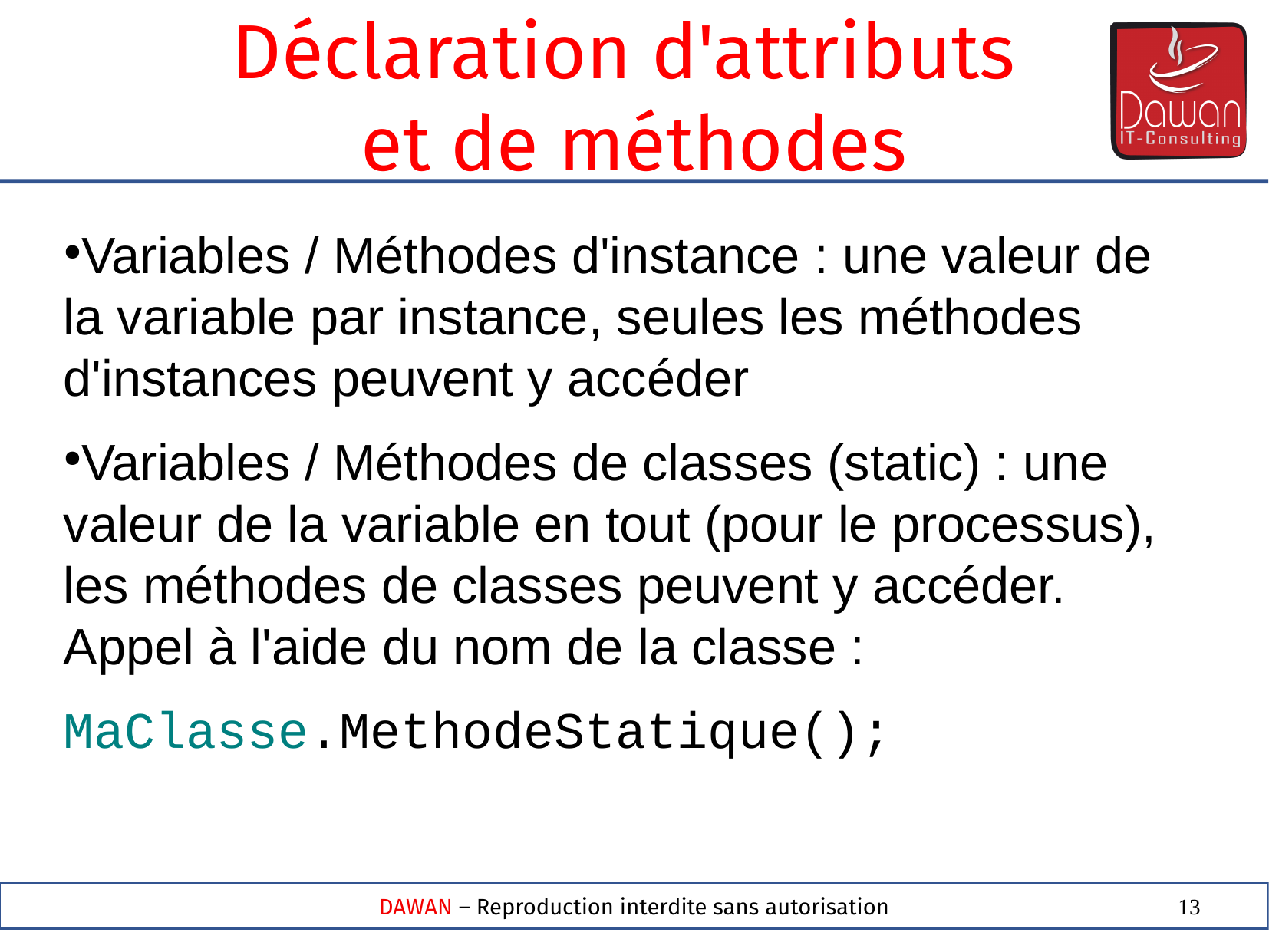

Déclaration d'attributs
et de méthodes
Variables / Méthodes d'instance : une valeur de la variable par instance, seules les méthodes d'instances peuvent y accéder
Variables / Méthodes de classes (static) : une valeur de la variable en tout (pour le processus), les méthodes de classes peuvent y accéder. Appel à l'aide du nom de la classe :
MaClasse.MethodeStatique();
13